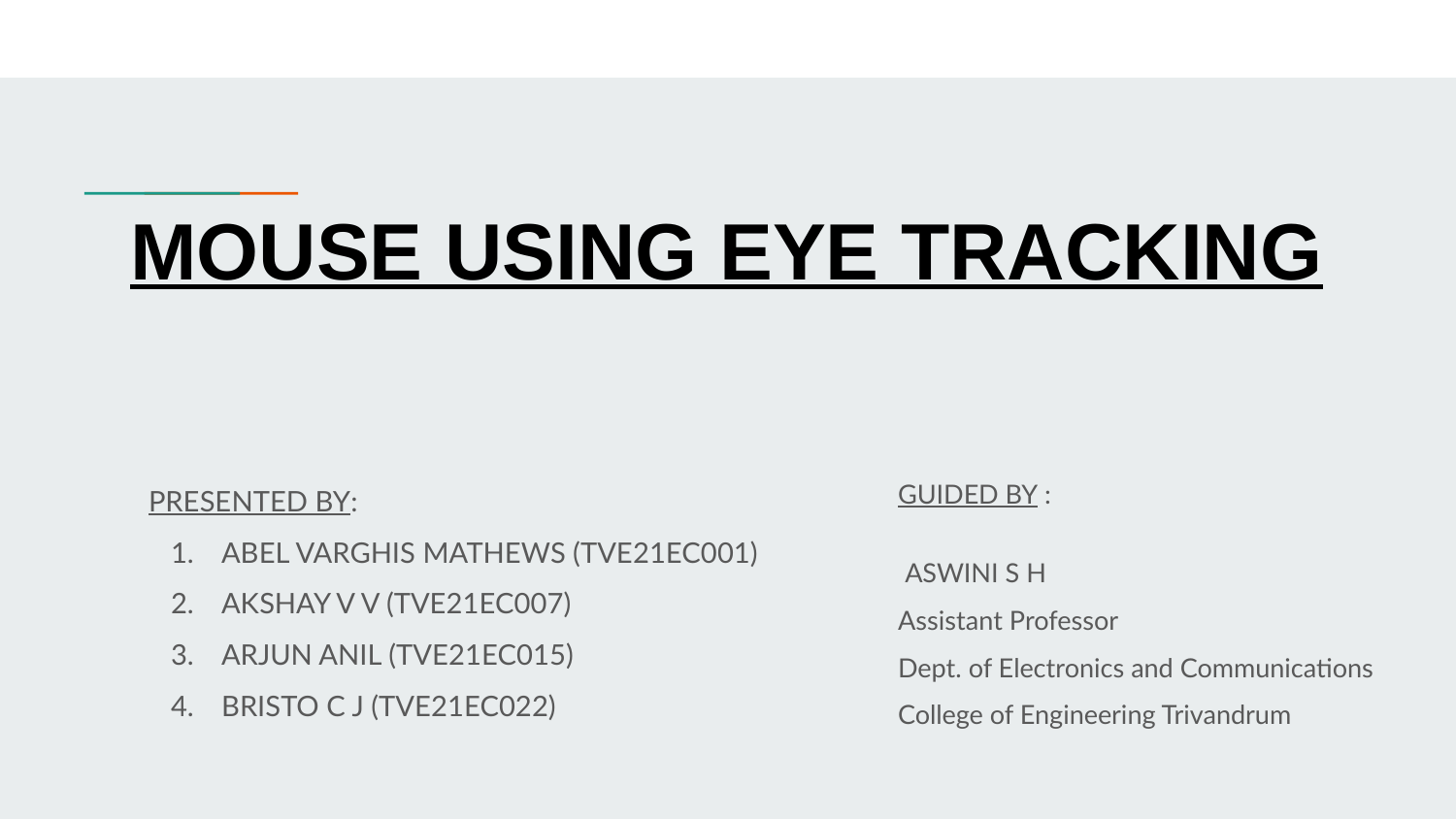

# MOUSE USING EYE TRACKING
PRESENTED BY:
ABEL VARGHIS MATHEWS (TVE21EC001)
AKSHAY V V (TVE21EC007)
ARJUN ANIL (TVE21EC015)
BRISTO C J (TVE21EC022)
GUIDED BY :

 ASWINI S H
Assistant Professor
Dept. of Electronics and Communications College of Engineering Trivandrum